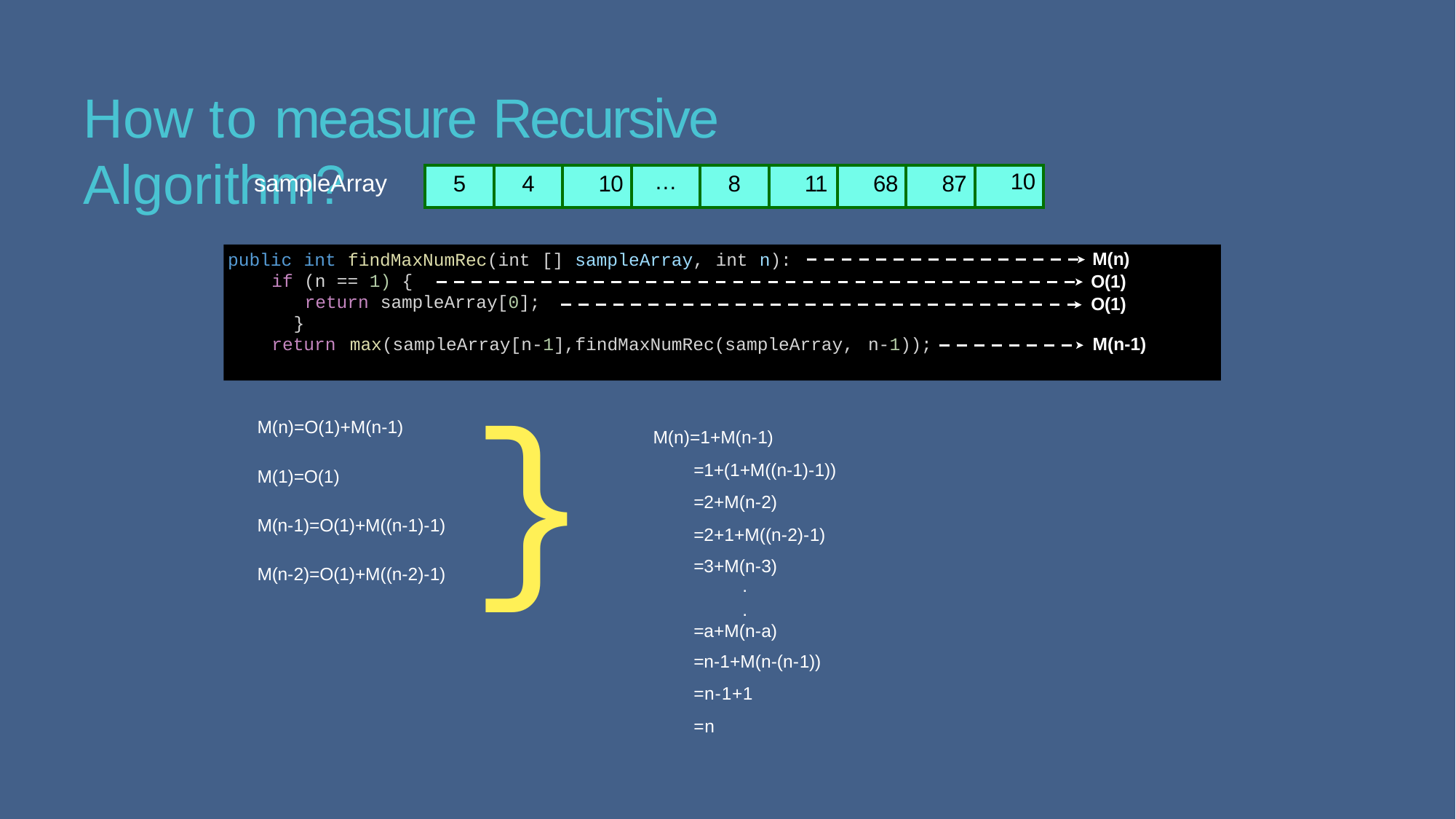

# How to measure Recursive Algorithm?
| 5 | 4 | 10 | … | 8 | 11 | 68 | 87 | 10 |
| --- | --- | --- | --- | --- | --- | --- | --- | --- |
sampleArray

M(n)
O(1)
O(1)
M(n-1)
public int findMaxNumRec(int [] sampleArray, int n):

if (n == 1) {
return sampleArray[0];
}
return max(sampleArray[n-1],findMaxNumRec(sampleArray, n-1));
}
M(n)=1+M(n-1)
=1+(1+M((n-1)-1))
=2+M(n-2)
=2+1+M((n-2)-1)
=3+M(n-3)
.
.
=a+M(n-a)
=n-1+M(n-(n-1))
=n-1+1
=n
M(n)=O(1)+M(n-1)
M(1)=O(1)
M(n-1)=O(1)+M((n-1)-1)
M(n-2)=O(1)+M((n-2)-1)